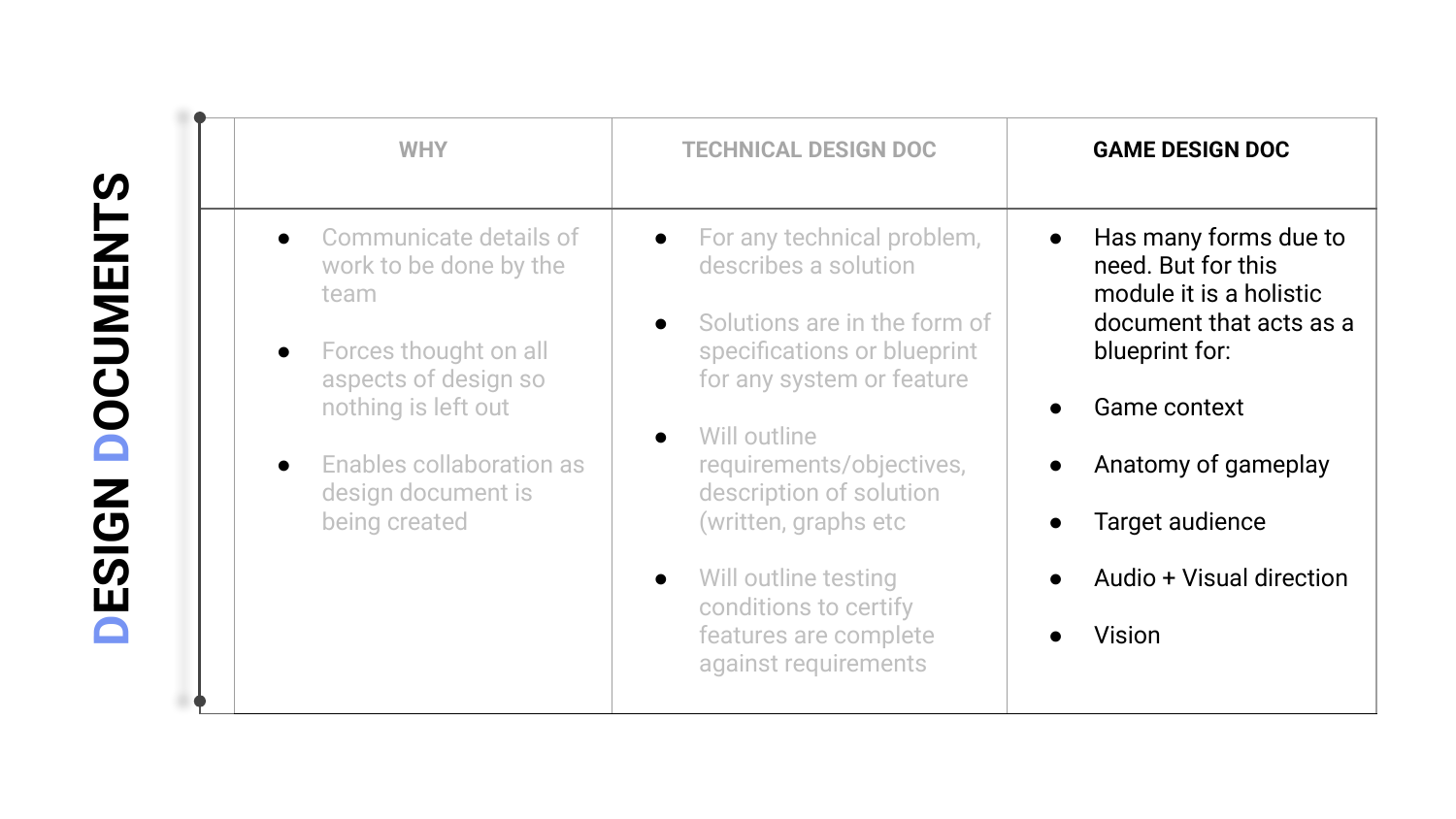

|  | WHY | TECHNICAL DESIGN DOC | GAME DESIGN DOC |
| --- | --- | --- | --- |
|  | Communicate details of work to be done by the team Forces thought on all aspects of design so nothing is left out Enables collaboration as design document is being created | For any technical problem, describes a solution Solutions are in the form of specifications or blueprint for any system or feature Will outline requirements/objectives, description of solution (written, graphs etc Will outline testing conditions to certify features are complete against requirements | Has many forms due to need. But for this module it is a holistic document that acts as a blueprint for: Game context Anatomy of gameplay Target audience Audio + Visual direction Vision |
DESIGN DOCUMENTS